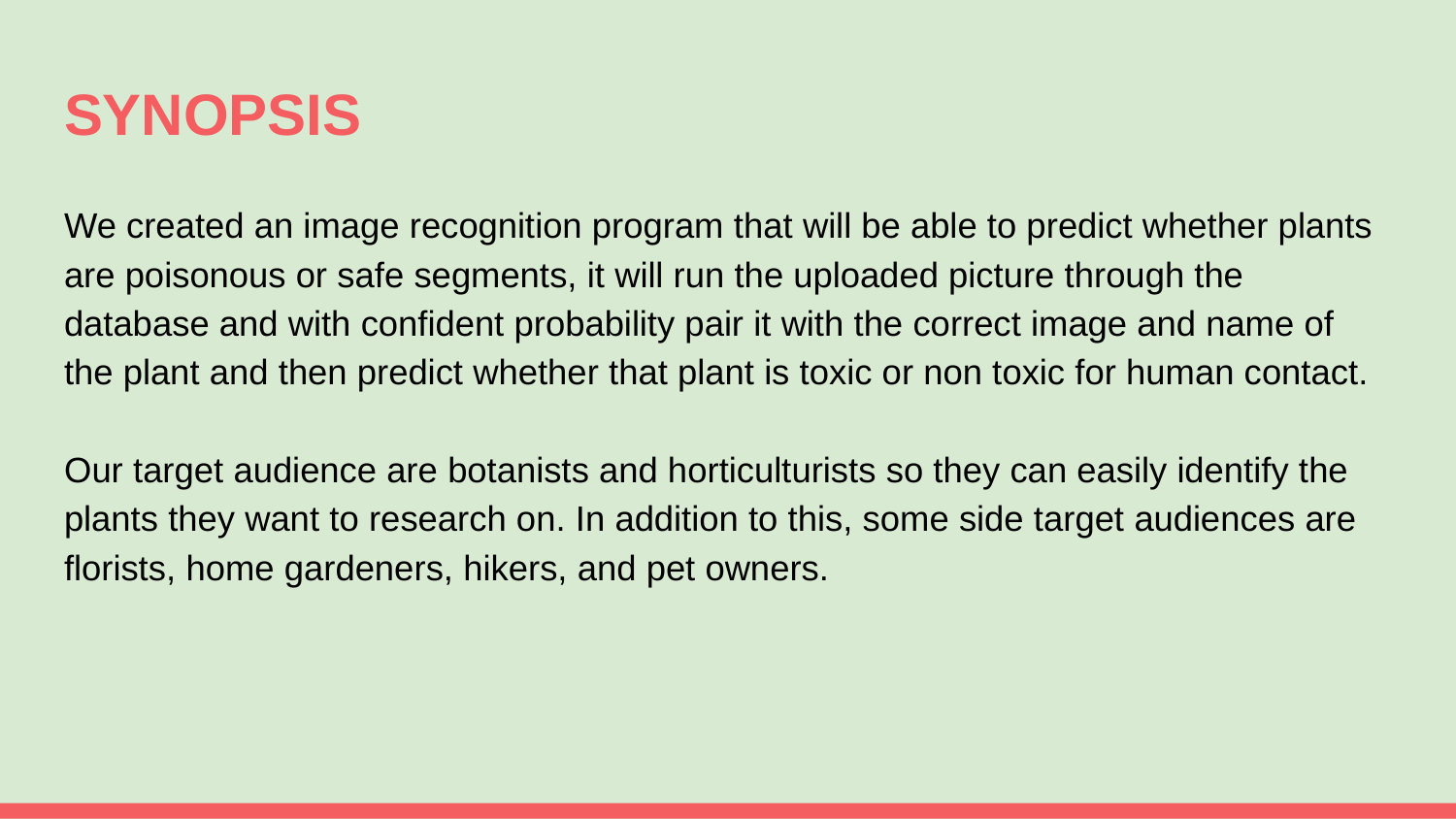

# SYNOPSIS
We created an image recognition program that will be able to predict whether plants are poisonous or safe segments, it will run the uploaded picture through the database and with confident probability pair it with the correct image and name of the plant and then predict whether that plant is toxic or non toxic for human contact.

Our target audience are botanists and horticulturists so they can easily identify the plants they want to research on. In addition to this, some side target audiences are florists, home gardeners, hikers, and pet owners.